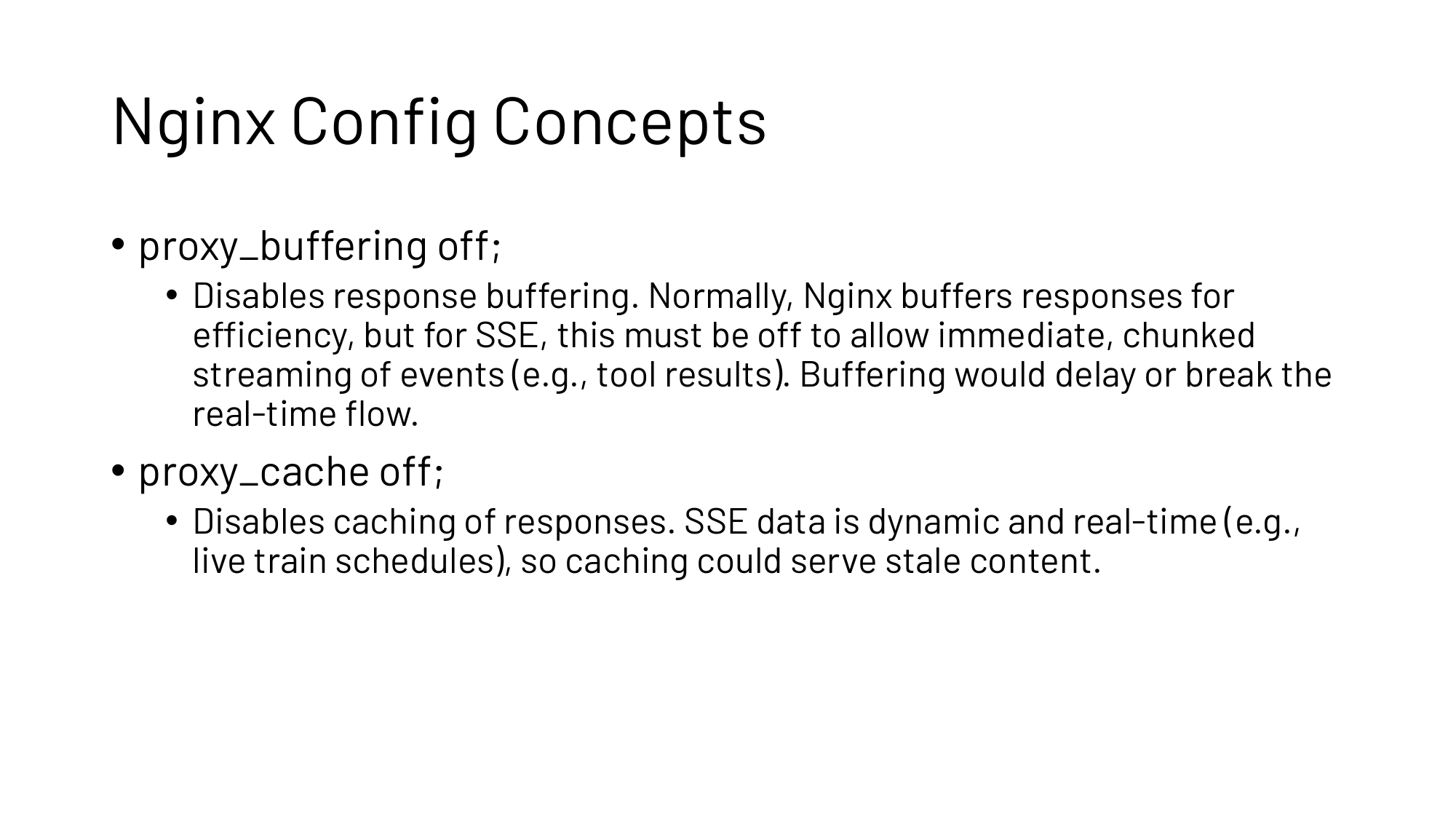

# Nginx Config Concepts
proxy_buffering off;
Disables response buffering. Normally, Nginx buffers responses for efficiency, but for SSE, this must be off to allow immediate, chunked streaming of events (e.g., tool results). Buffering would delay or break the real-time flow.
proxy_cache off;
Disables caching of responses. SSE data is dynamic and real-time (e.g., live train schedules), so caching could serve stale content.